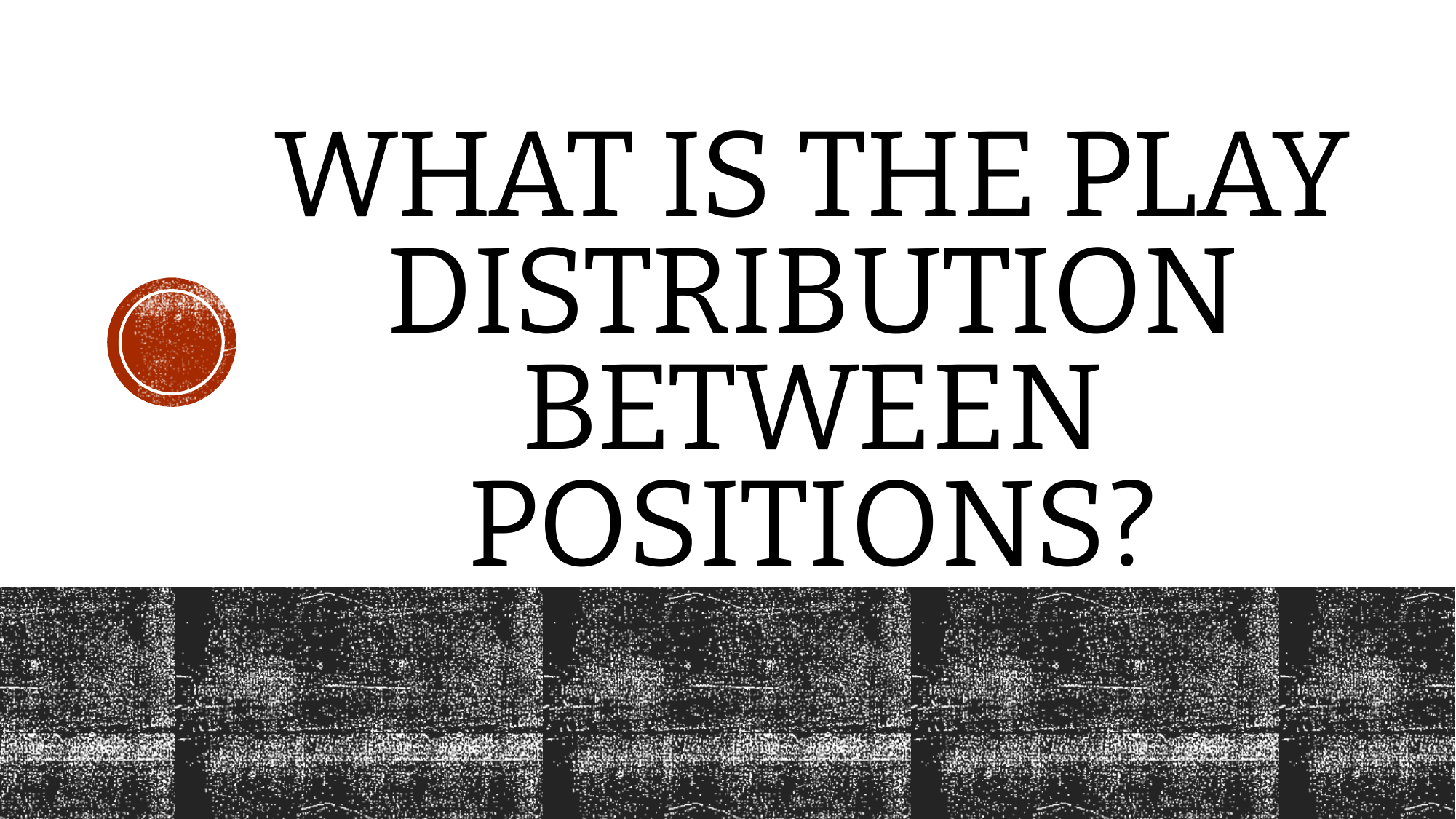

# What is the play distribution between positions?